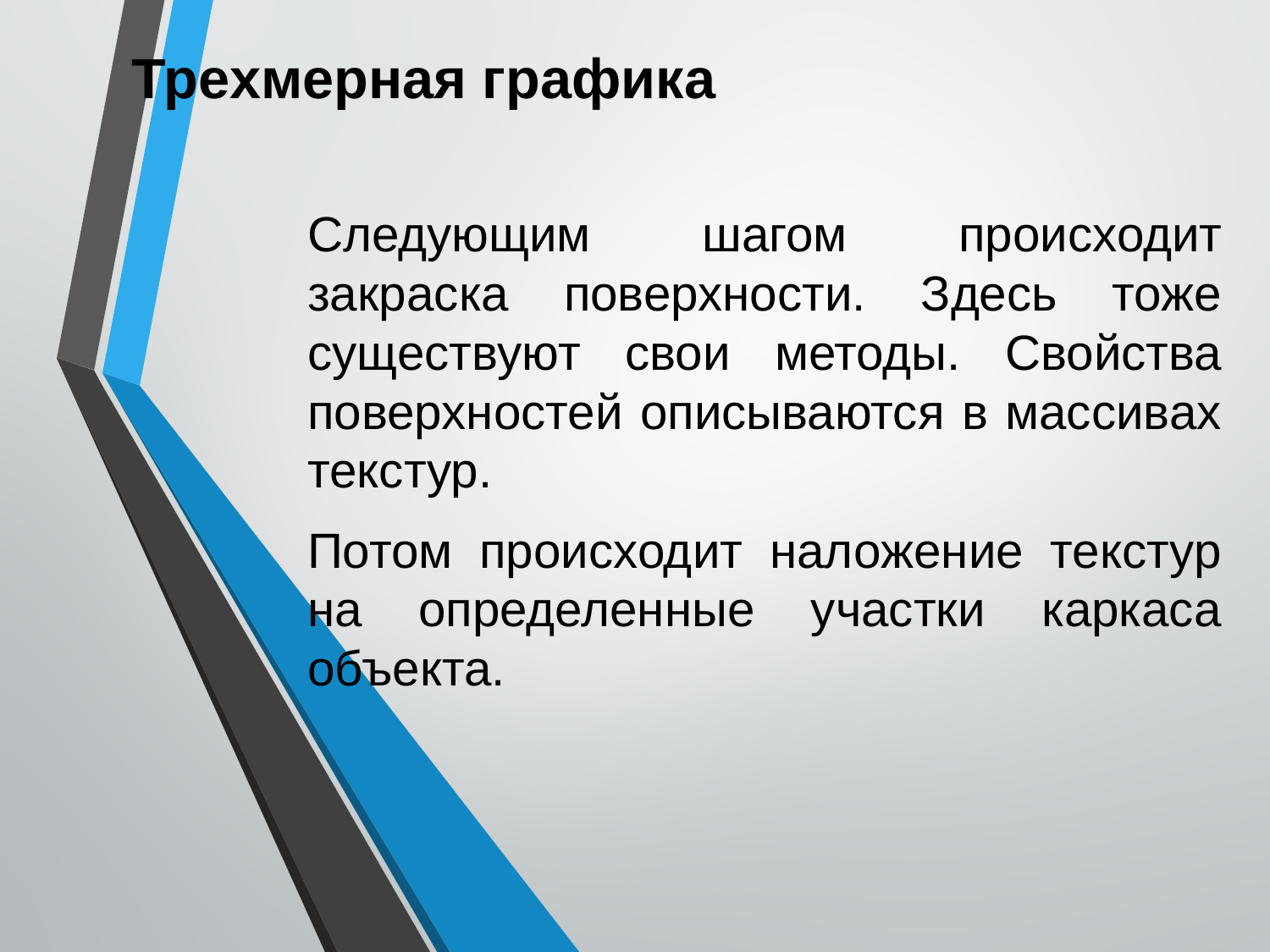

Трехмерная графика
Следующим шагом происходит закраска поверхности. Здесь тоже существуют свои методы. Свойства поверхностей описываются в массивах текстур.
Потом происходит наложение текстур на определенные участки каркаса объекта.